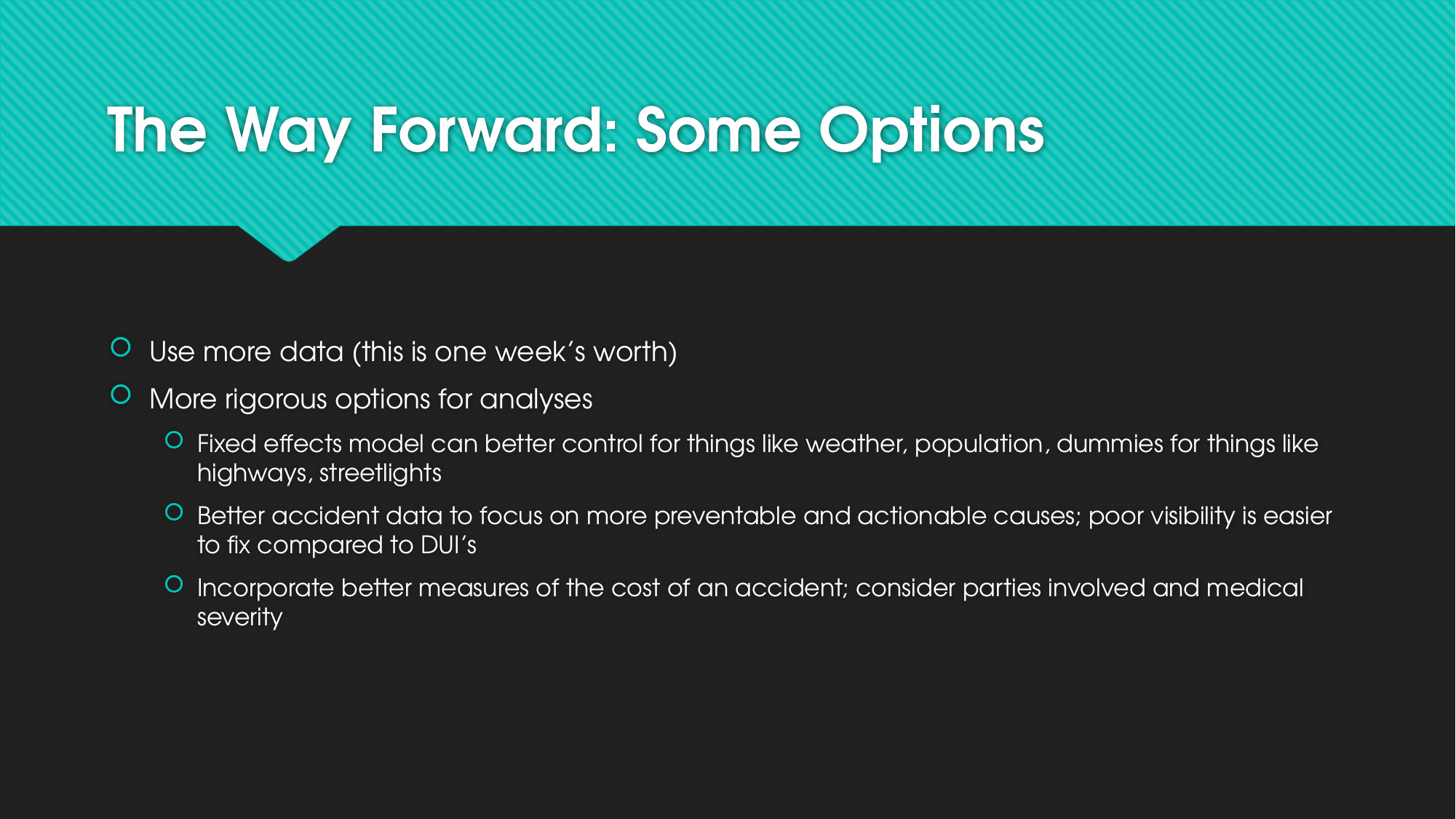

# The Way Forward: Some Options
Use more data (this is one week’s worth)
More rigorous options for analyses
Fixed effects model can better control for things like weather, population, dummies for things like highways, streetlights
Better accident data to focus on more preventable and actionable causes; poor visibility is easier to fix compared to DUI’s
Incorporate better measures of the cost of an accident; consider parties involved and medical severity